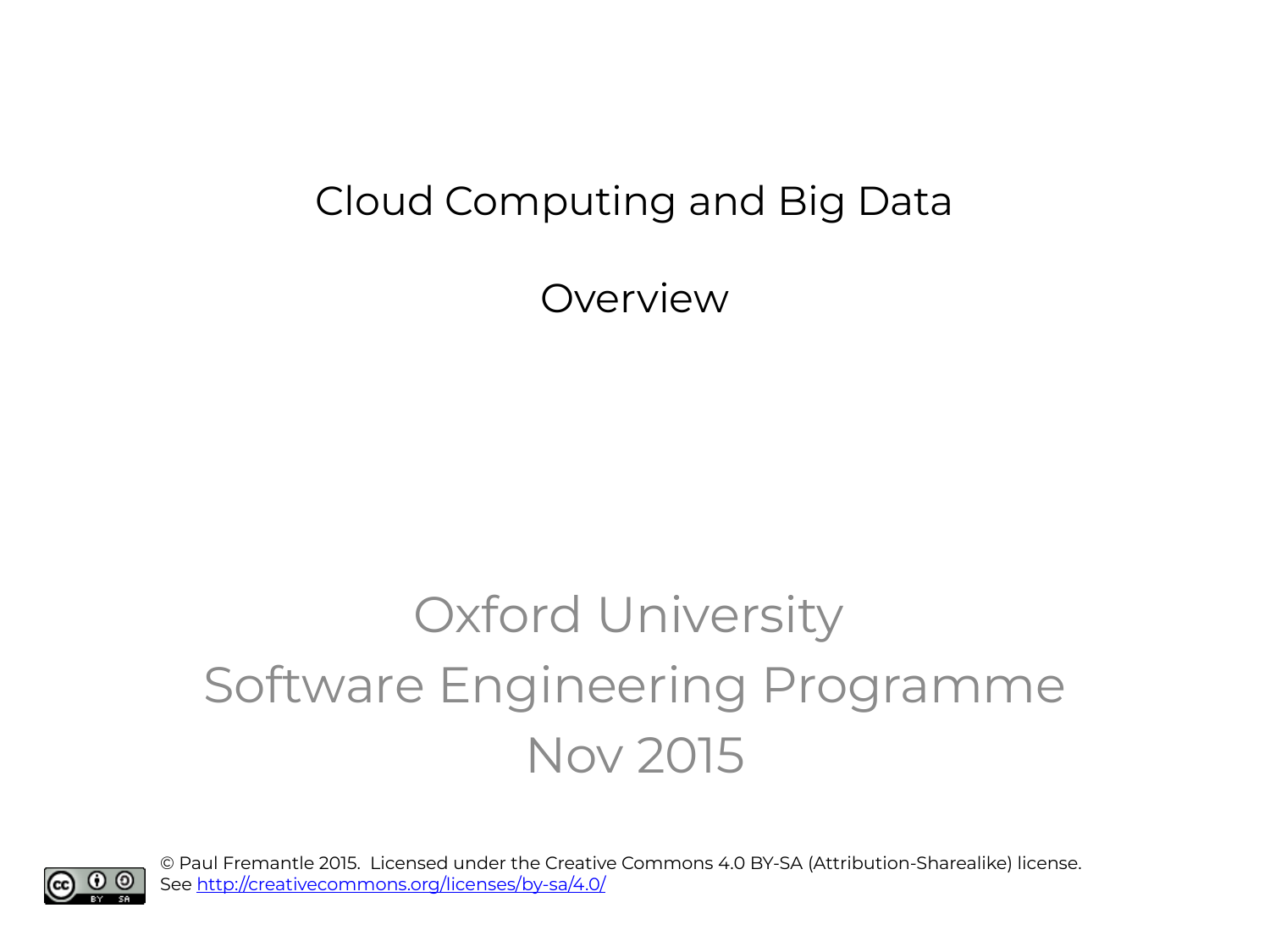

# Cloud Computing and Big Data Overview
Oxford University
Software Engineering Programme
Nov 2015